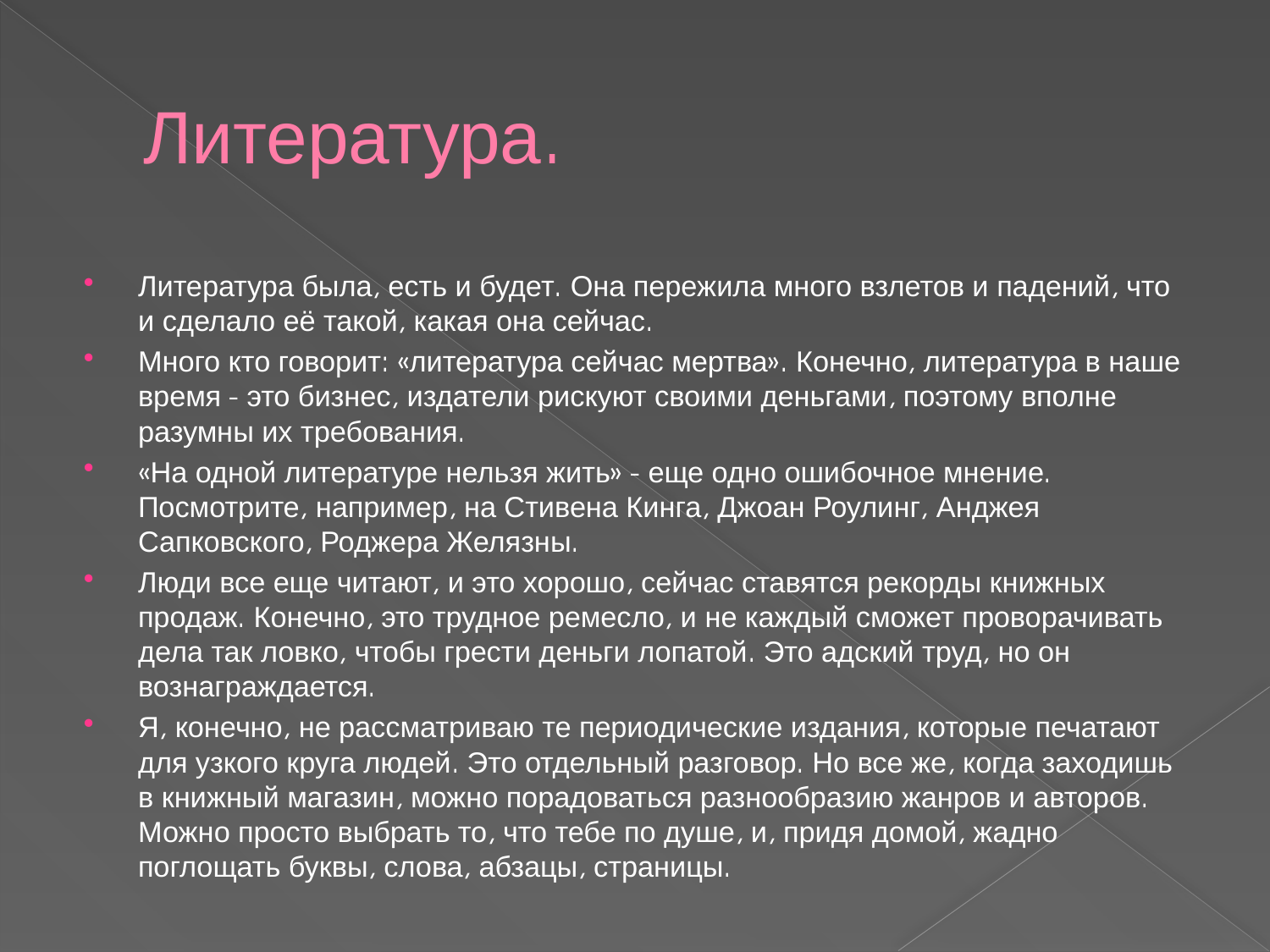

# Литература.
Литература была, есть и будет. Она пережила много взлетов и падений, что и сделало её такой, какая она сейчас.
Много кто говорит: «литература сейчас мертва». Конечно, литература в наше время - это бизнес, издатели рискуют своими деньгами, поэтому вполне разумны их требования.
«На одной литературе нельзя жить» - еще одно ошибочное мнение. Посмотрите, например, на Стивена Кинга, Джоан Роулинг, Анджея Сапковского, Роджера Желязны.
Люди все еще читают, и это хорошо, сейчас ставятся рекорды книжных продаж. Конечно, это трудное ремесло, и не каждый сможет проворачивать дела так ловко, чтобы грести деньги лопатой. Это адский труд, но он вознаграждается.
Я, конечно, не рассматриваю те периодические издания, которые печатают для узкого круга людей. Это отдельный разговор. Но все же, когда заходишь в книжный магазин, можно порадоваться разнообразию жанров и авторов. Можно просто выбрать то, что тебе по душе, и, придя домой, жадно поглощать буквы, слова, абзацы, страницы.